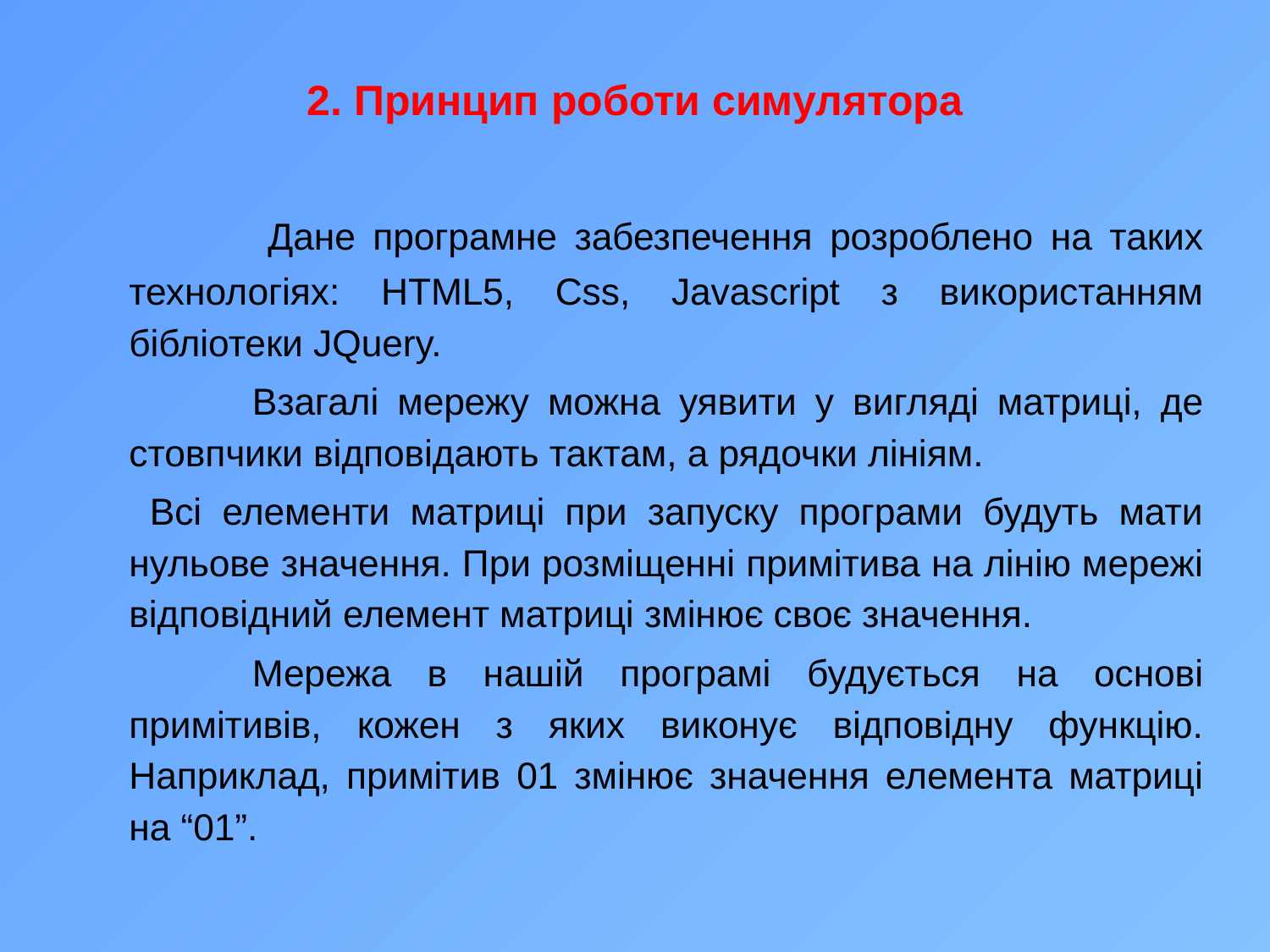

# 2. Принцип роботи симулятора
	 Дане програмне забезпечення розроблено на таких технологіях: HTML5, Css, Javascript з використанням бібліотеки JQuery.
	Взагалі мережу можна уявити у вигляді матриці, де стовпчики відповідають тактам, а рядочки лініям.
 Всі елементи матриці при запуску програми будуть мати нульове значення. При розміщенні примітива на лінію мережі відповідний елемент матриці змінює своє значення.
	Мережа в нашій програмі будується на основі примітивів, кожен з яких виконує відповідну функцію. Наприклад, примітив 01 змінює значення елемента матриці на “01”.